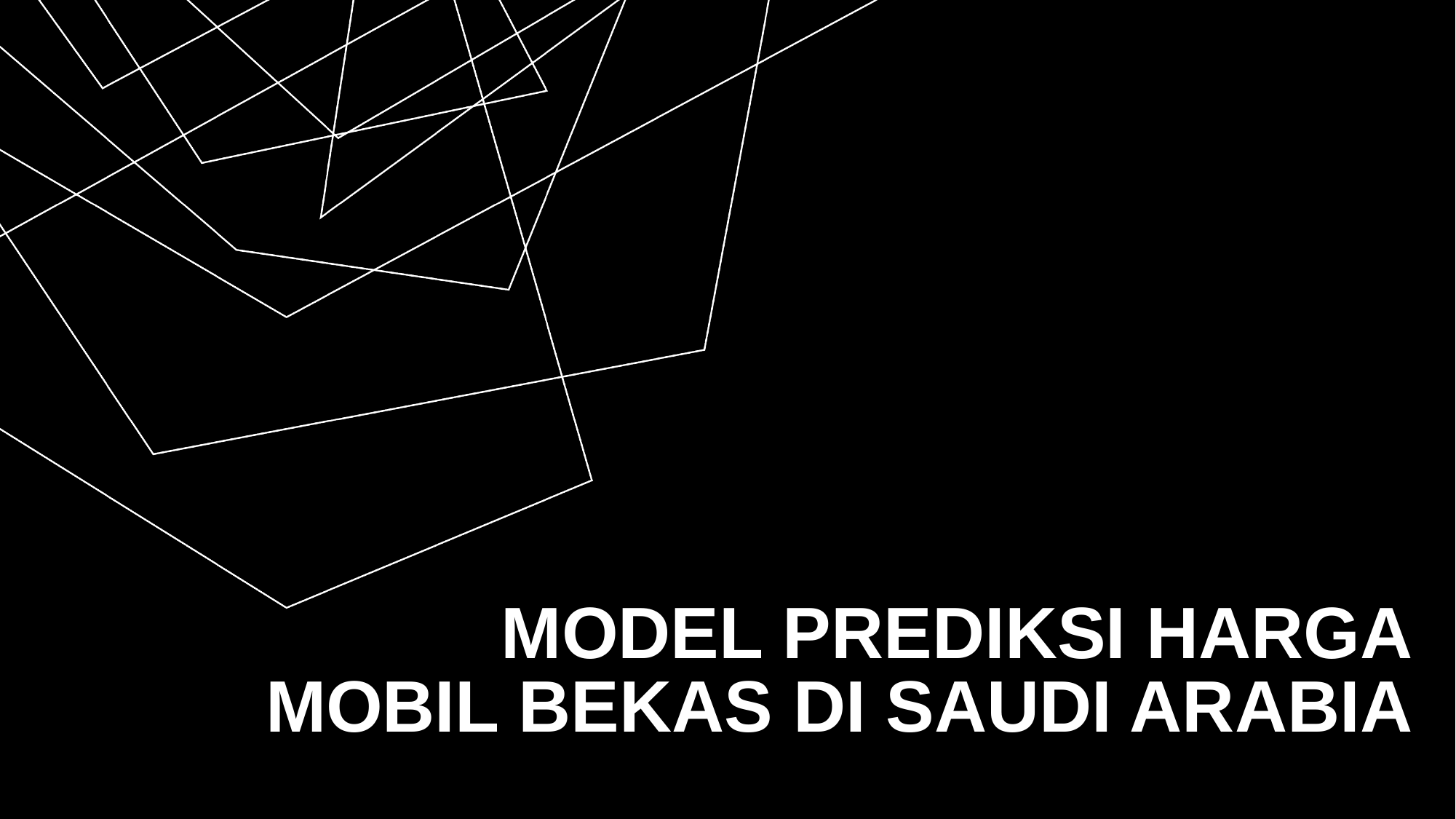

# Model Prediksi Harga Mobil Bekas di Saudi Arabia